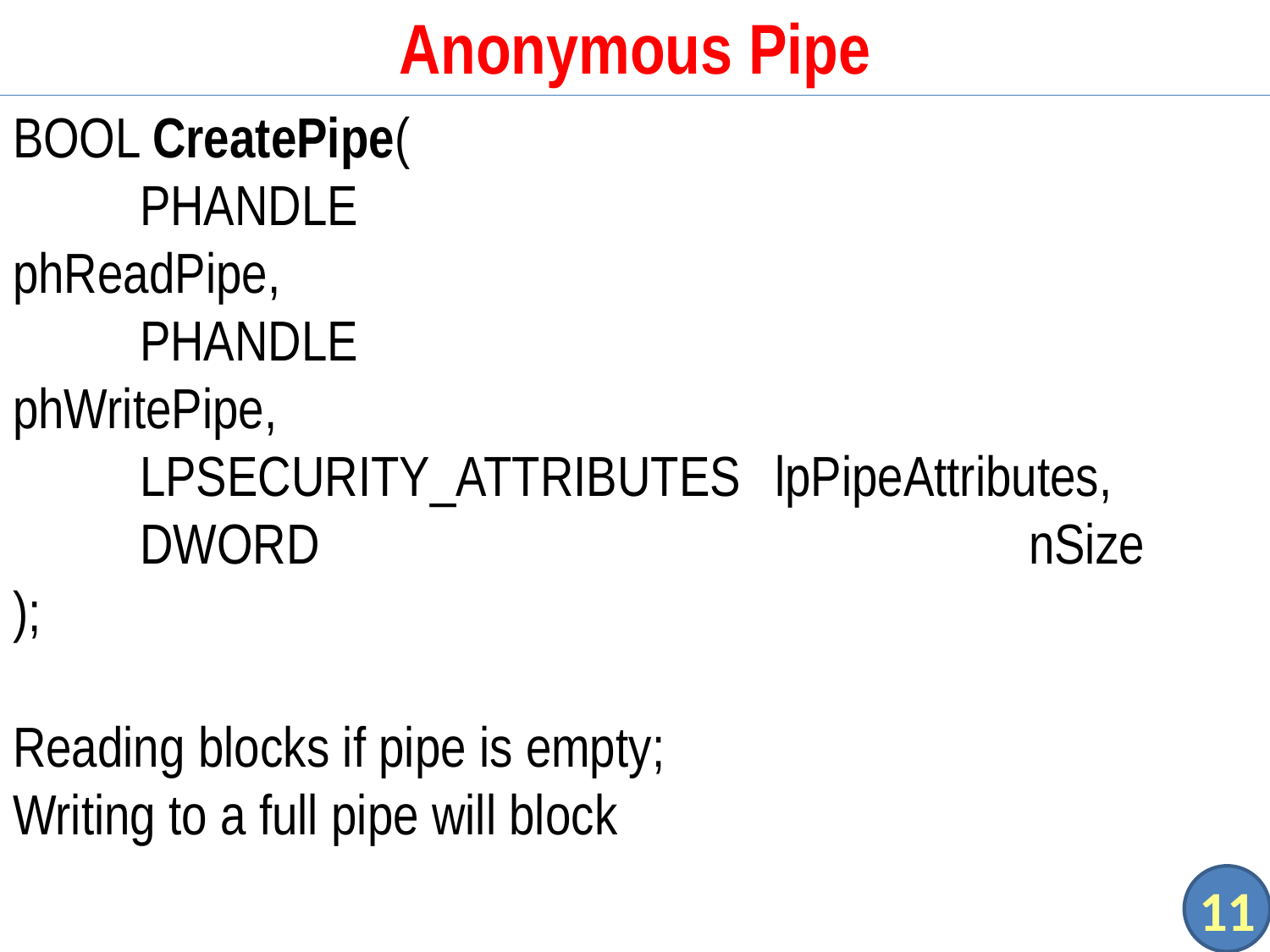

# Anonymous Pipe
BOOL CreatePipe(
	PHANDLE               				phReadPipe,
	PHANDLE               				phWritePipe,
	LPSECURITY_ATTRIBUTES	lpPipeAttributes,
	DWORD                 				nSize
);

Reading blocks if pipe is empty;
Writing to a full pipe will block
11